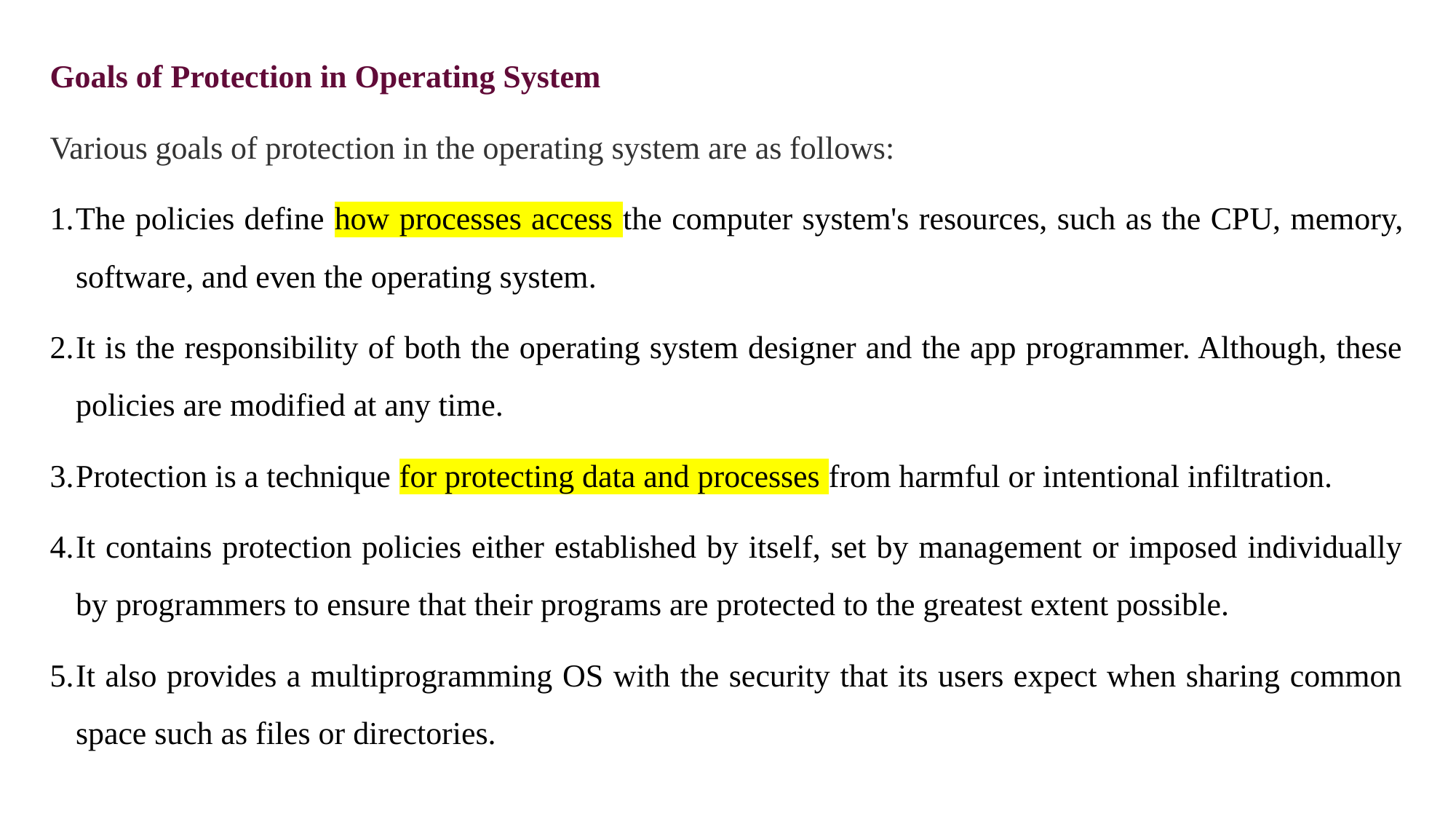

Goals of Protection in Operating System
Various goals of protection in the operating system are as follows:
The policies define how processes access the computer system's resources, such as the CPU, memory, software, and even the operating system.
It is the responsibility of both the operating system designer and the app programmer. Although, these policies are modified at any time.
Protection is a technique for protecting data and processes from harmful or intentional infiltration.
It contains protection policies either established by itself, set by management or imposed individually by programmers to ensure that their programs are protected to the greatest extent possible.
It also provides a multiprogramming OS with the security that its users expect when sharing common space such as files or directories.